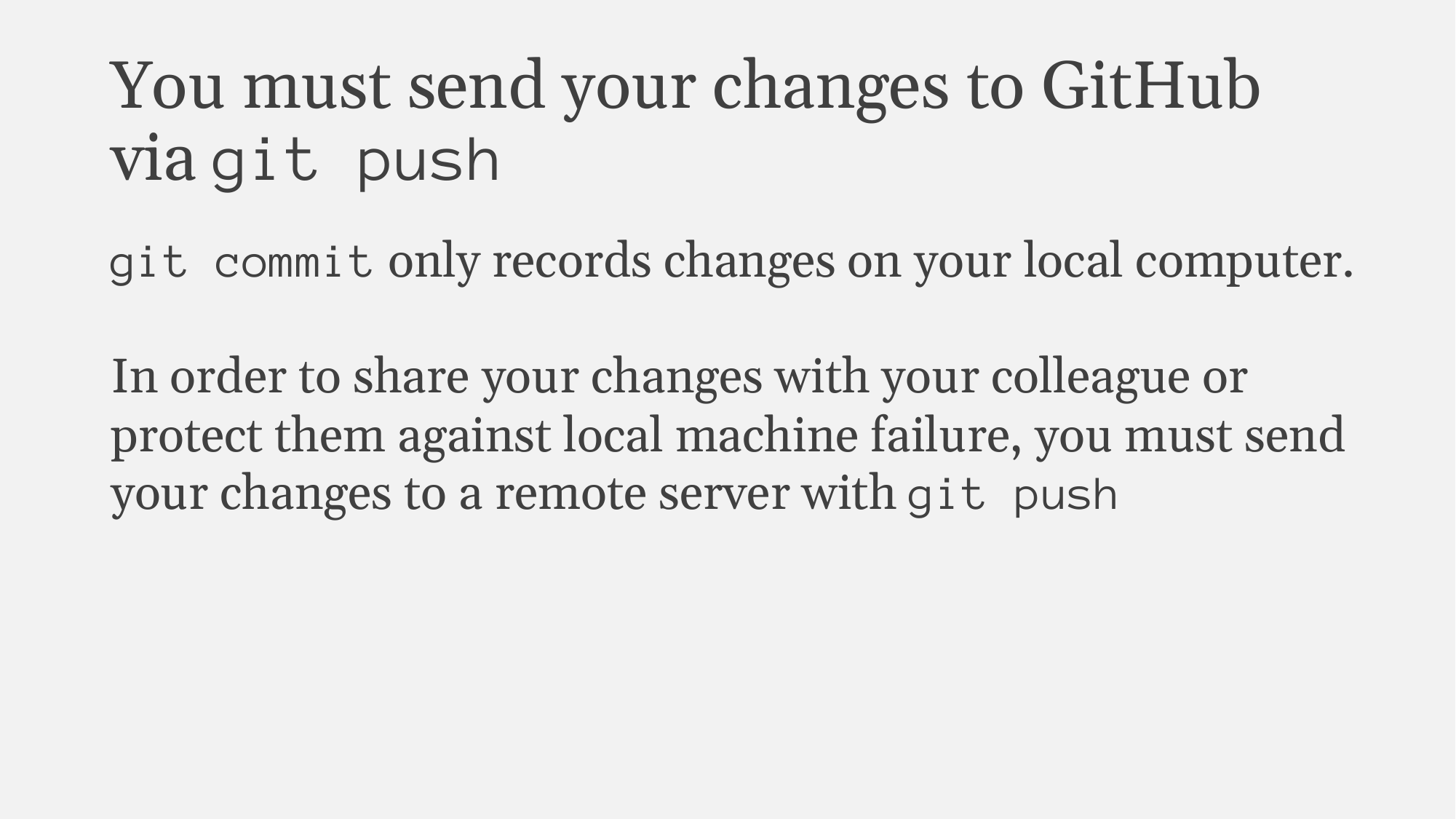

# You must send your changes to GitHub via git push
git commit only records changes on your local computer.

In order to share your changes with your colleague or protect them against local machine failure, you must send your changes to a remote server with git push